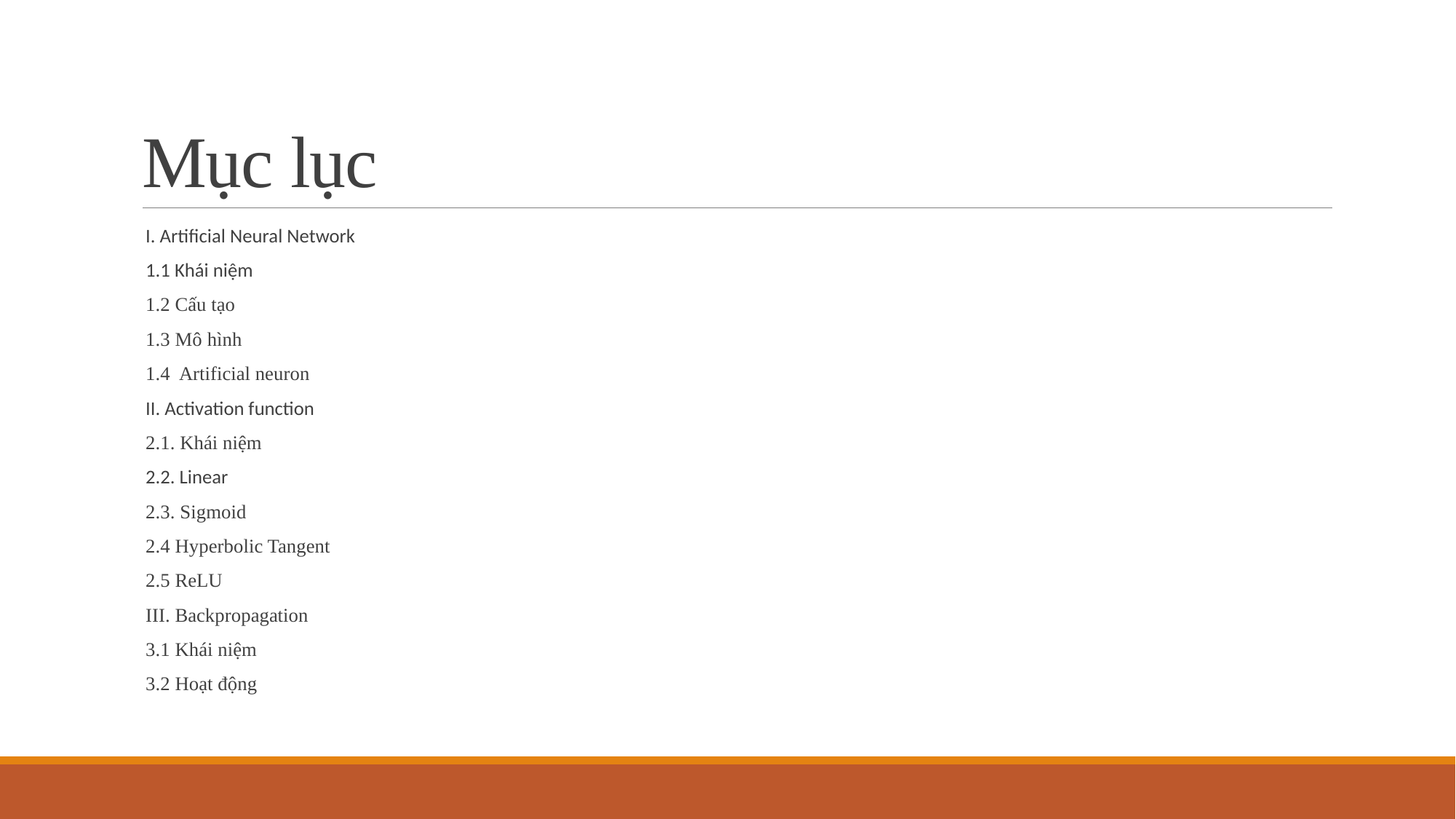

# Mục lục
I. Artificial Neural Network
1.1 Khái niệm
1.2 Cấu tạo
1.3 Mô hình
1.4  Artificial neuron
II. Activation function
2.1. Khái niệm
2.2. Linear
2.3. Sigmoid
2.4 Hyperbolic Tangent
2.5 ReLU
III. Backpropagation
3.1 Khái niệm
3.2 Hoạt động